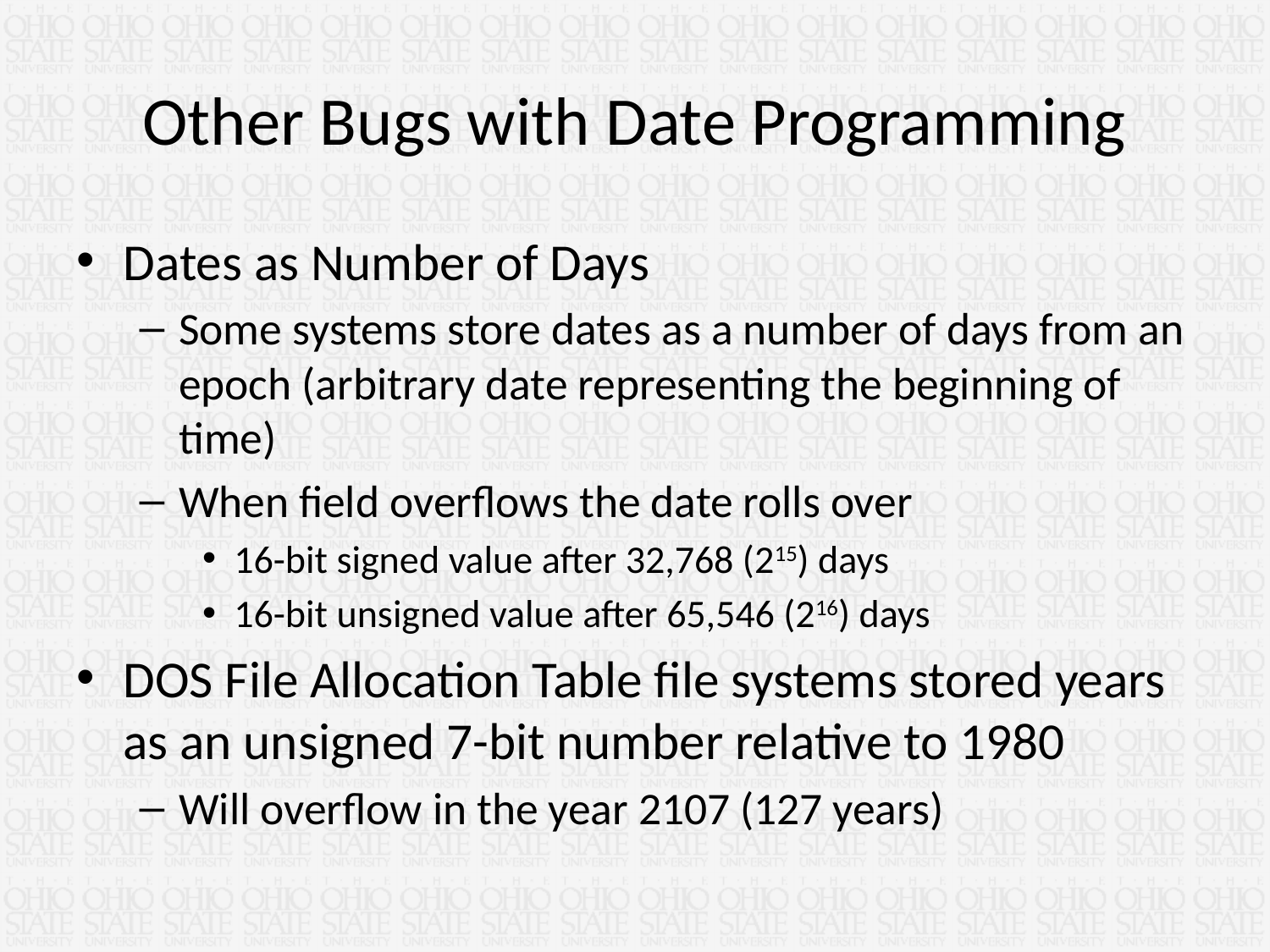

# Other Bugs with Date Programming
Dates as Number of Days
Some systems store dates as a number of days from an epoch (arbitrary date representing the beginning of time)
When field overflows the date rolls over
16-bit signed value after 32,768 (215) days
16-bit unsigned value after 65,546 (216) days
DOS File Allocation Table file systems stored years as an unsigned 7-bit number relative to 1980
Will overflow in the year 2107 (127 years)